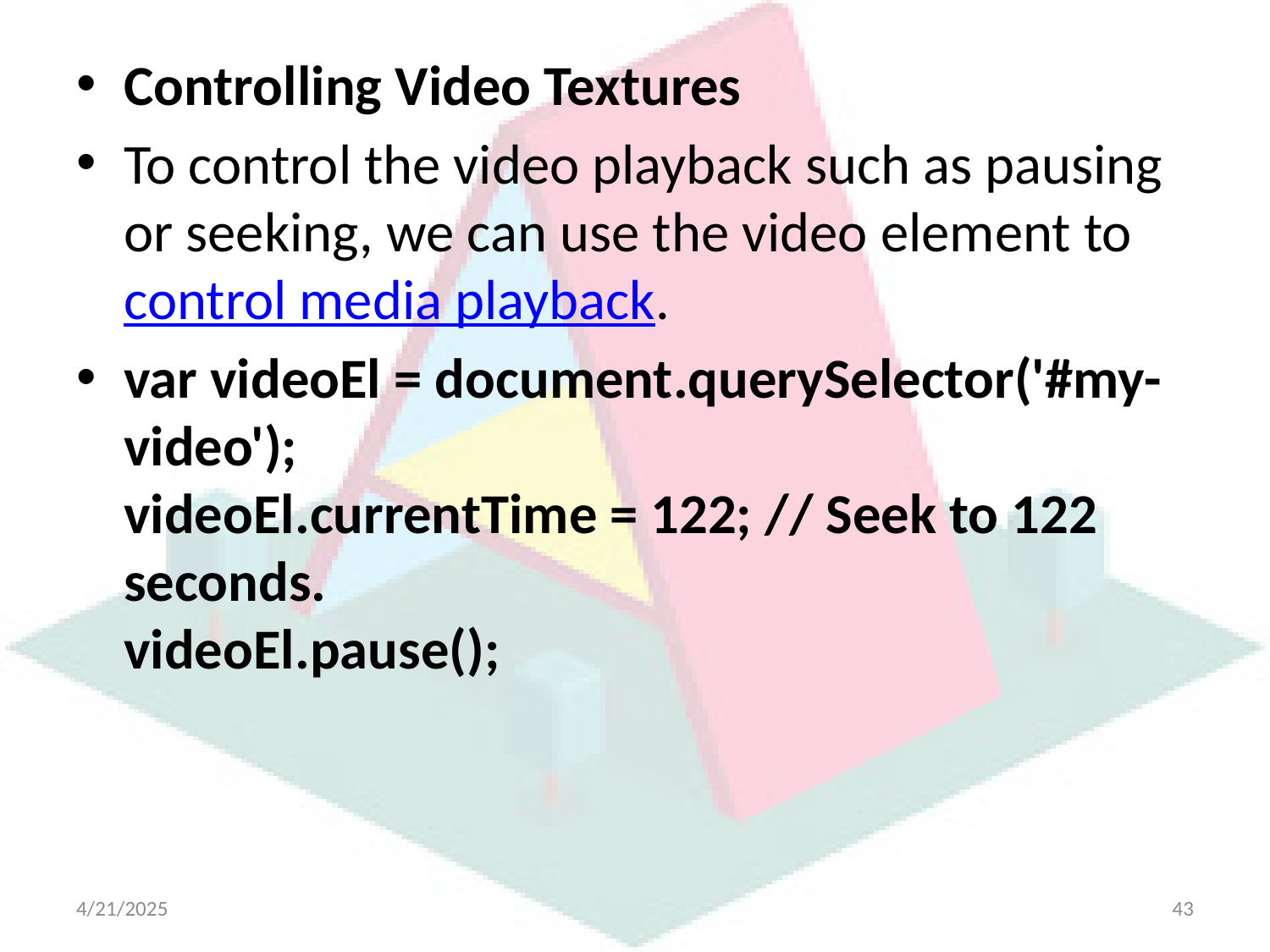

Controlling Video Textures
To control the video playback such as pausing or seeking, we can use the video element to control media playback.
var videoEl = document.querySelector('#my-video');
videoEl.currentTime = 122; // Seek to 122 seconds.
videoEl.pause();

4/21/2025
43